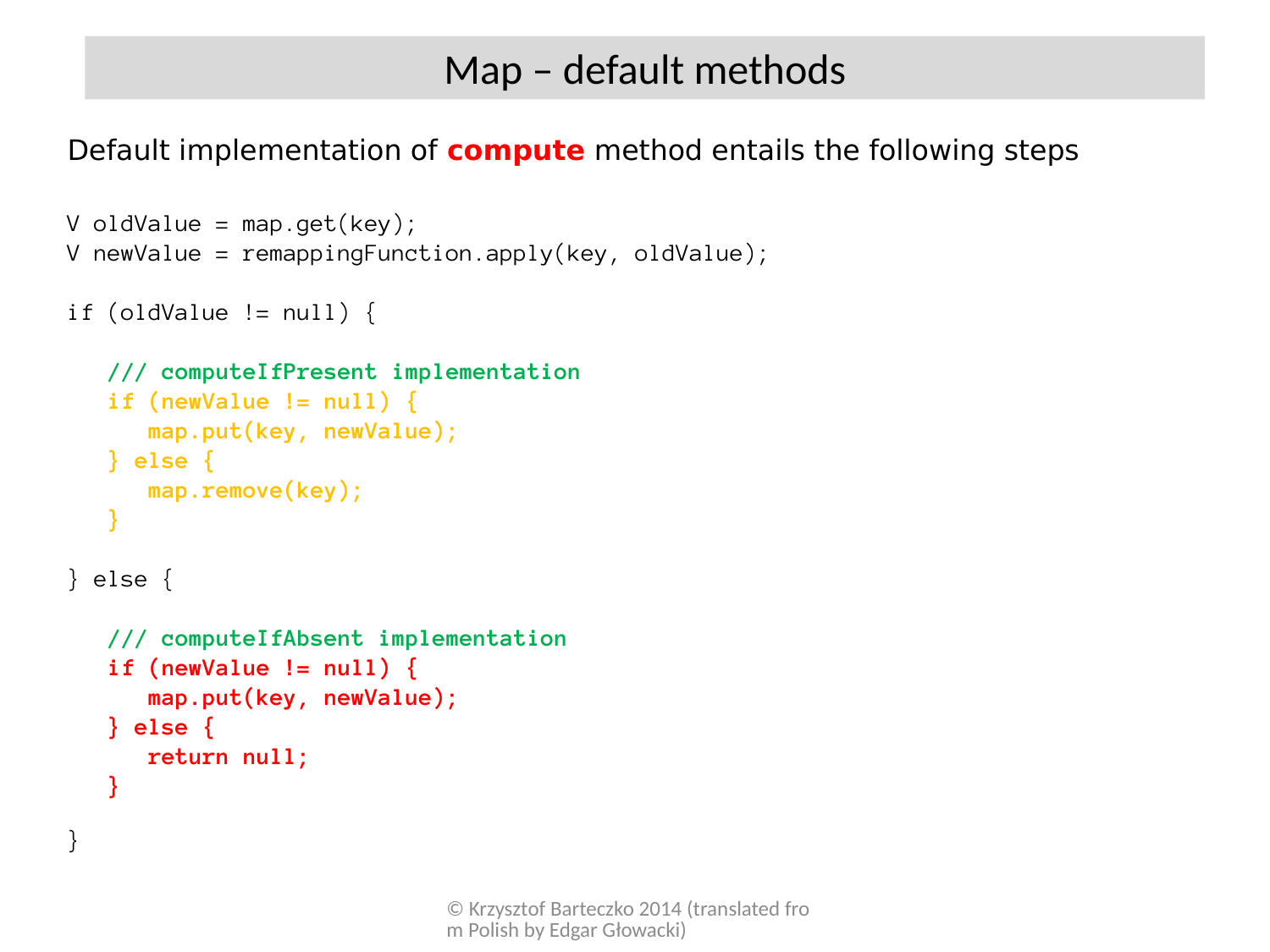

Map – default methods
Default implementation of compute method entails the following steps
V oldValue = map.get(key);
V newValue = remappingFunction.apply(key, oldValue);

if (oldValue != null) {

   /// computeIfPresent implementation
   if (newValue != null) {
      map.put(key, newValue);
   } else {
      map.remove(key);
   }

} else {

   /// computeIfAbsent implementation
   if (newValue != null) {
      map.put(key, newValue);
   } else {
      return null;
   }

}
© Krzysztof Barteczko 2014 (translated from Polish by Edgar Głowacki)